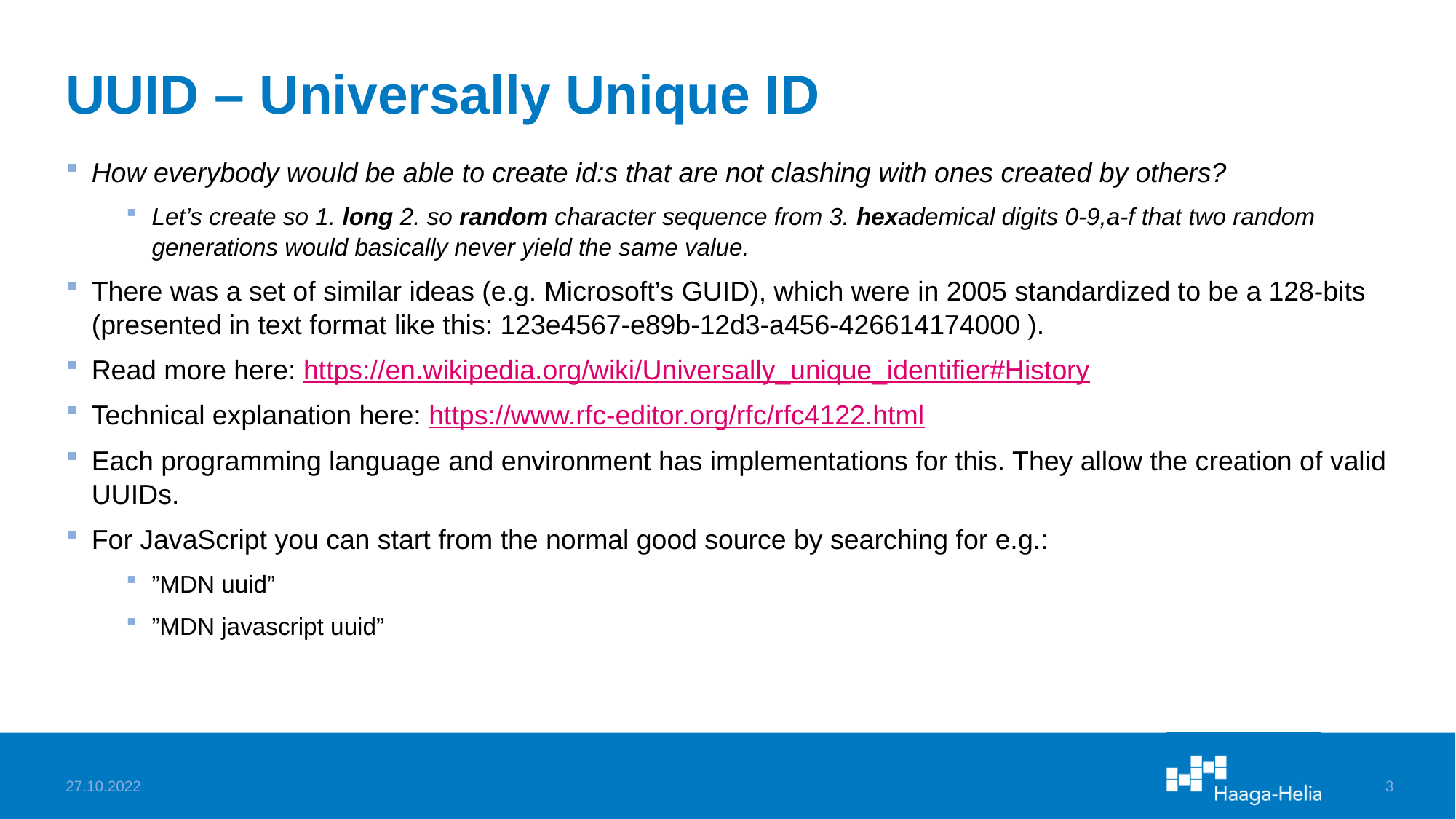

# UUID – Universally Unique ID
How everybody would be able to create id:s that are not clashing with ones created by others?
Let’s create so 1. long 2. so random character sequence from 3. hexademical digits 0-9,a-f that two random generations would basically never yield the same value.
There was a set of similar ideas (e.g. Microsoft’s GUID), which were in 2005 standardized to be a 128-bits (presented in text format like this: 123e4567-e89b-12d3-a456-426614174000 ).
Read more here: https://en.wikipedia.org/wiki/Universally_unique_identifier#History
Technical explanation here: https://www.rfc-editor.org/rfc/rfc4122.html
Each programming language and environment has implementations for this. They allow the creation of valid UUIDs.
For JavaScript you can start from the normal good source by searching for e.g.:
”MDN uuid”
”MDN javascript uuid”
27.10.2022

3